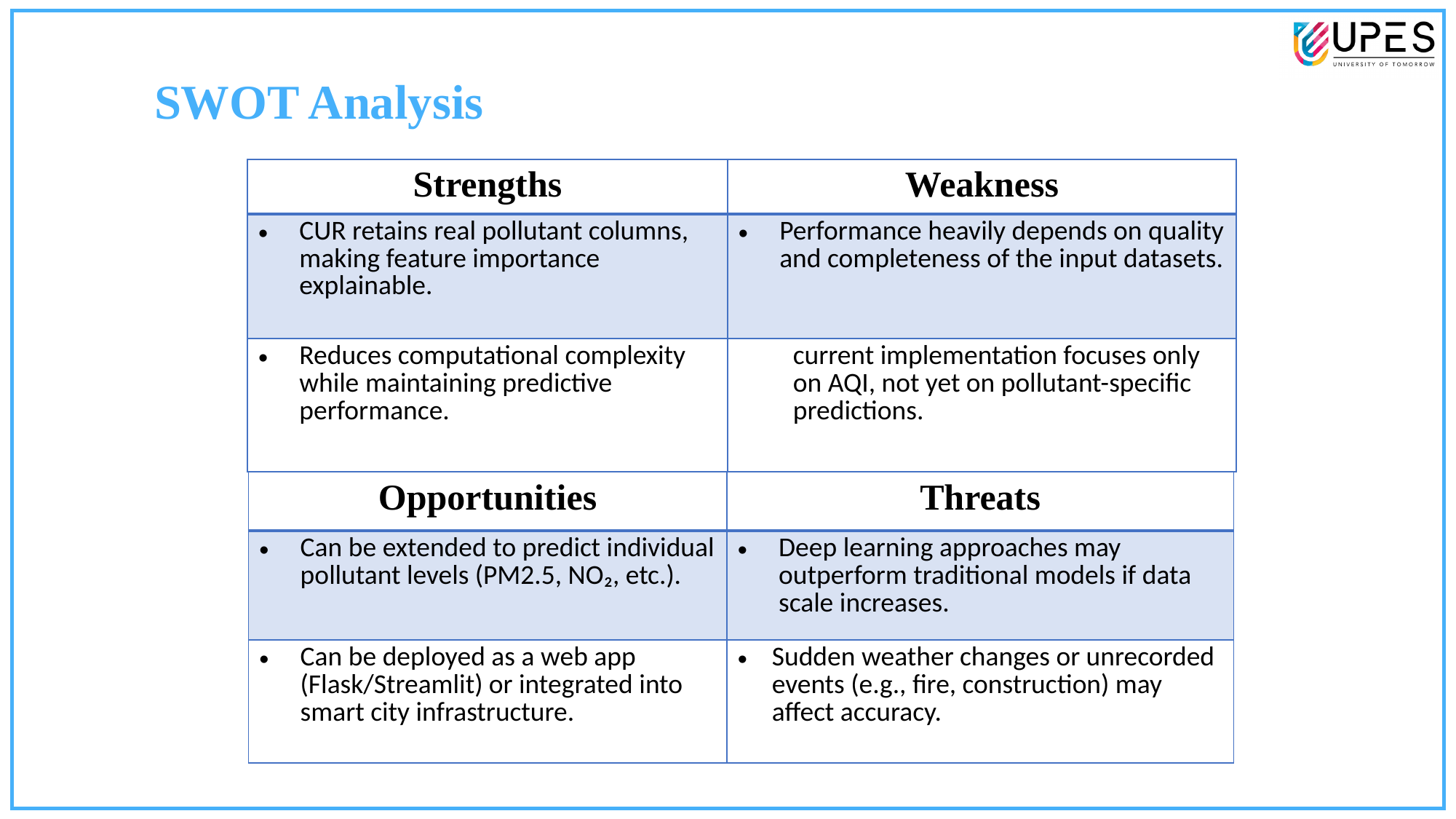

SWOT Analysis

| Strengths | Weakness |
| --- | --- |
| CUR retains real pollutant columns, making feature importance explainable. | Performance heavily depends on quality and completeness of the input datasets. |
| Reduces computational complexity while maintaining predictive performance. | current implementation focuses only on AQI, not yet on pollutant-specific predictions. |
| Opportunities | Threats |
| --- | --- |
| Can be extended to predict individual pollutant levels (PM2.5, NO₂, etc.). | Deep learning approaches may outperform traditional models if data scale increases. |
| Can be deployed as a web app (Flask/Streamlit) or integrated into smart city infrastructure. | Sudden weather changes or unrecorded events (e.g., fire, construction) may affect accuracy. |